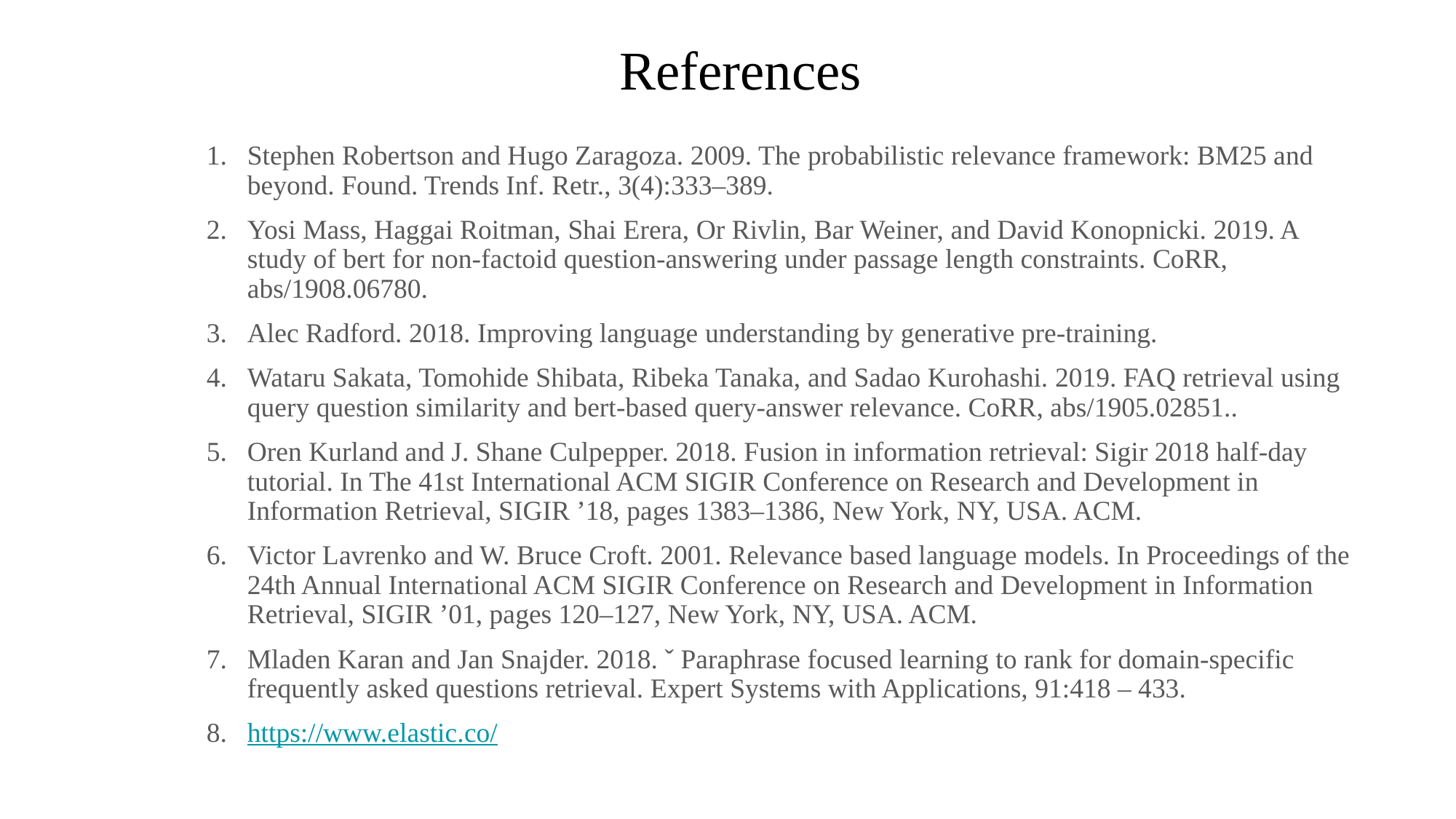

# References
Stephen Robertson and Hugo Zaragoza. 2009. The probabilistic relevance framework: BM25 and beyond. Found. Trends Inf. Retr., 3(4):333–389.
Yosi Mass, Haggai Roitman, Shai Erera, Or Rivlin, Bar Weiner, and David Konopnicki. 2019. A study of bert for non-factoid question-answering under passage length constraints. CoRR, abs/1908.06780.
Alec Radford. 2018. Improving language understanding by generative pre-training.
Wataru Sakata, Tomohide Shibata, Ribeka Tanaka, and Sadao Kurohashi. 2019. FAQ retrieval using query question similarity and bert-based query-answer relevance. CoRR, abs/1905.02851..
Oren Kurland and J. Shane Culpepper. 2018. Fusion in information retrieval: Sigir 2018 half-day tutorial. In The 41st International ACM SIGIR Conference on Research and Development in Information Retrieval, SIGIR ’18, pages 1383–1386, New York, NY, USA. ACM.
Victor Lavrenko and W. Bruce Croft. 2001. Relevance based language models. In Proceedings of the 24th Annual International ACM SIGIR Conference on Research and Development in Information Retrieval, SIGIR ’01, pages 120–127, New York, NY, USA. ACM.
Mladen Karan and Jan Snajder. 2018. ˇ Paraphrase focused learning to rank for domain-specific frequently asked questions retrieval. Expert Systems with Applications, 91:418 – 433.
https://www.elastic.co/